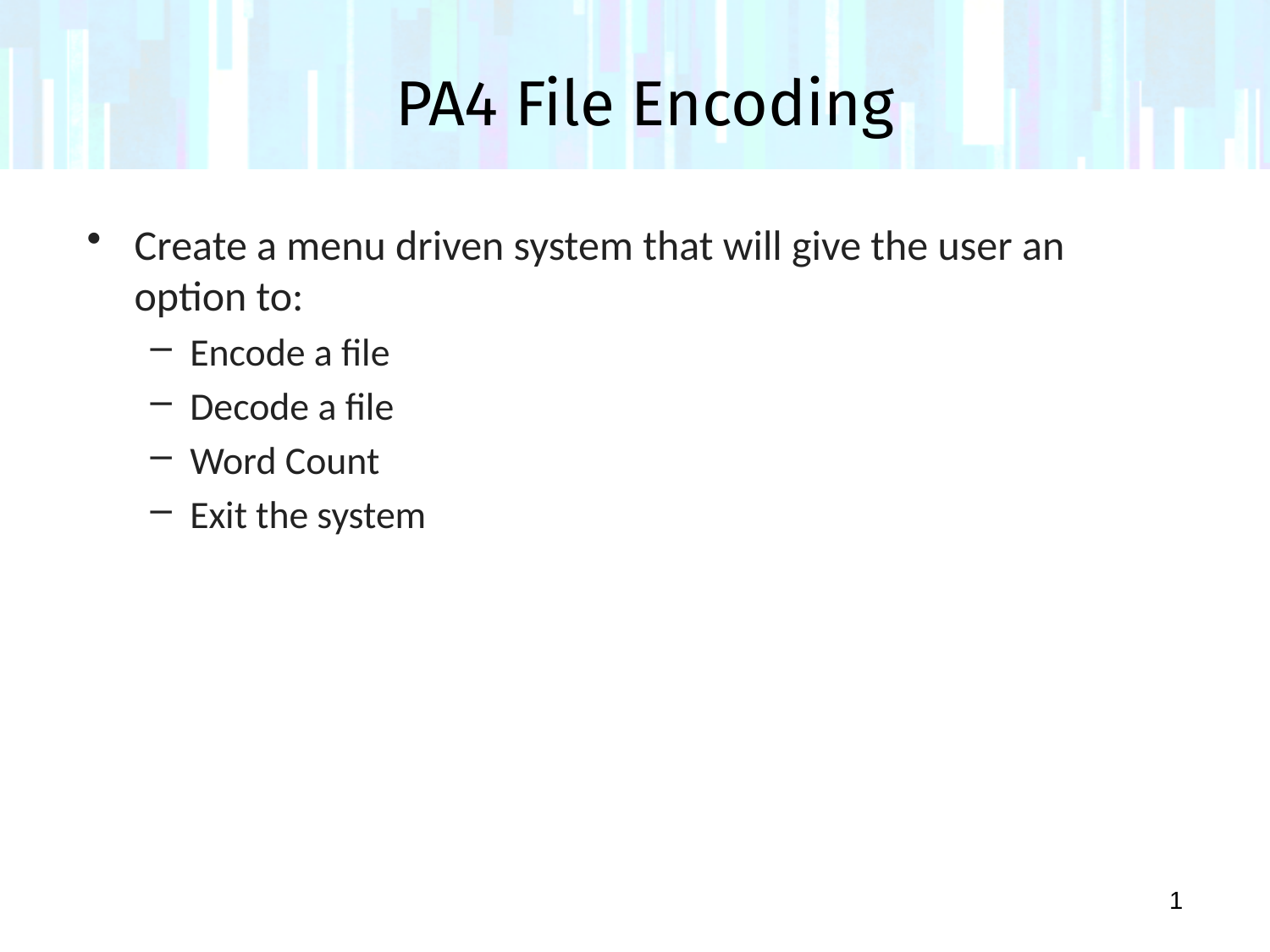

# PA4 File Encoding
Create a menu driven system that will give the user an option to:
Encode a file
Decode a file
Word Count
Exit the system

1